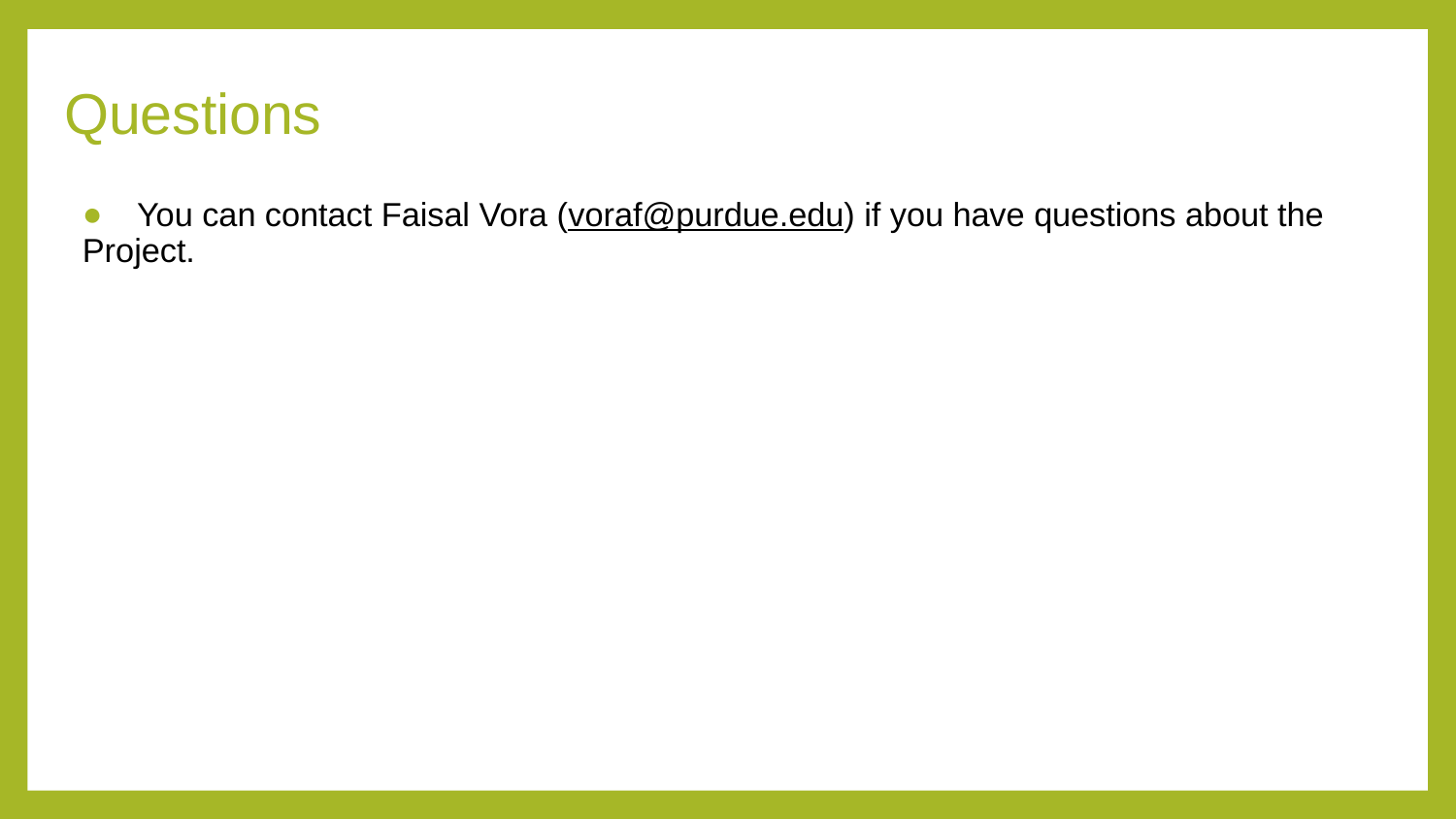

# Questions
You can contact Faisal Vora (voraf@purdue.edu) if you have questions about the
Project.